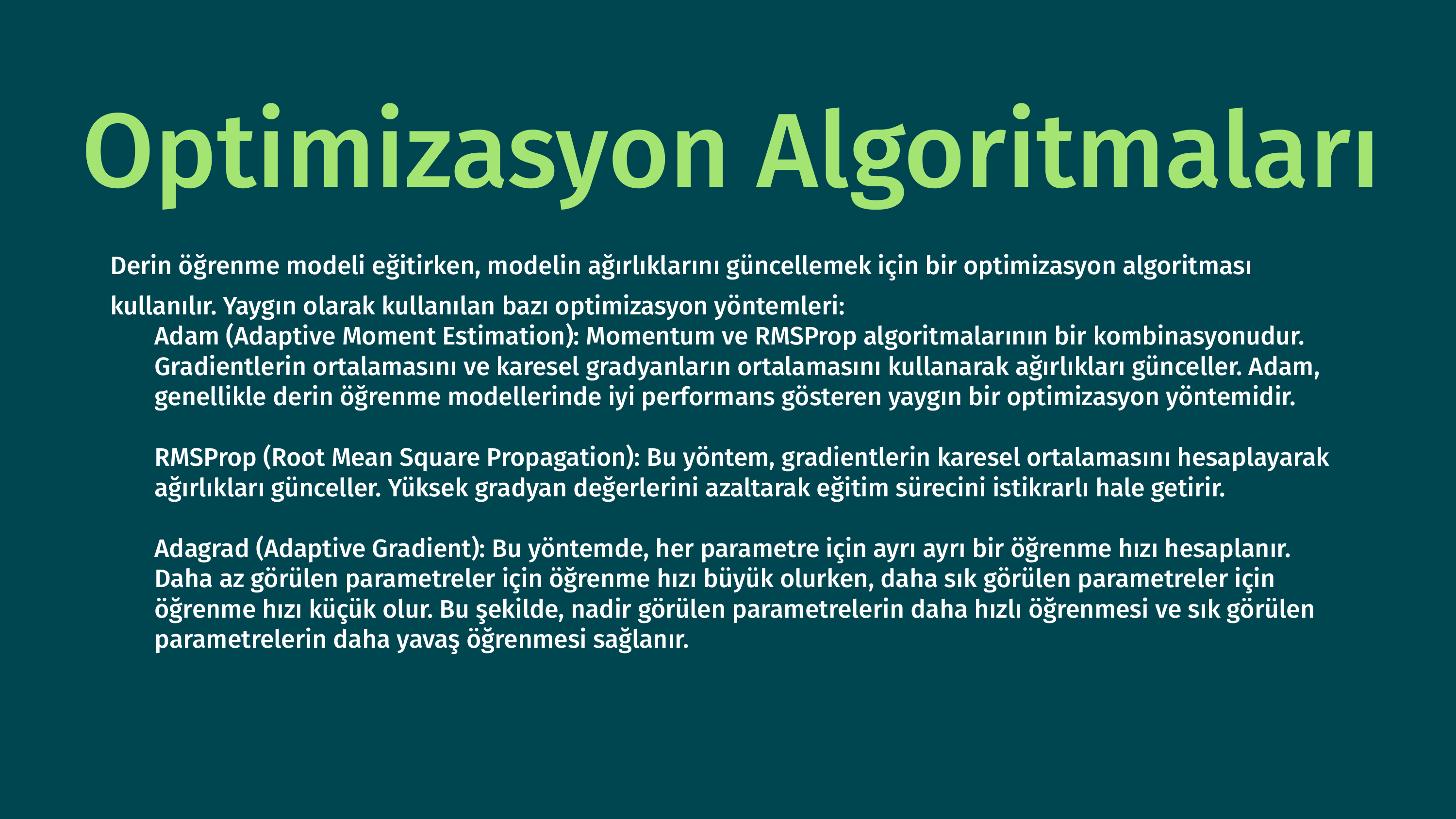

Optimizasyon Algoritmaları
Derin öğrenme modeli eğitirken, modelin ağırlıklarını güncellemek için bir optimizasyon algoritması kullanılır. Yaygın olarak kullanılan bazı optimizasyon yöntemleri:
Adam (Adaptive Moment Estimation): Momentum ve RMSProp algoritmalarının bir kombinasyonudur. Gradientlerin ortalamasını ve karesel gradyanların ortalamasını kullanarak ağırlıkları günceller. Adam, genellikle derin öğrenme modellerinde iyi performans gösteren yaygın bir optimizasyon yöntemidir.

RMSProp (Root Mean Square Propagation): Bu yöntem, gradientlerin karesel ortalamasını hesaplayarak ağırlıkları günceller. Yüksek gradyan değerlerini azaltarak eğitim sürecini istikrarlı hale getirir.

Adagrad (Adaptive Gradient): Bu yöntemde, her parametre için ayrı ayrı bir öğrenme hızı hesaplanır. Daha az görülen parametreler için öğrenme hızı büyük olurken, daha sık görülen parametreler için öğrenme hızı küçük olur. Bu şekilde, nadir görülen parametrelerin daha hızlı öğrenmesi ve sık görülen parametrelerin daha yavaş öğrenmesi sağlanır.